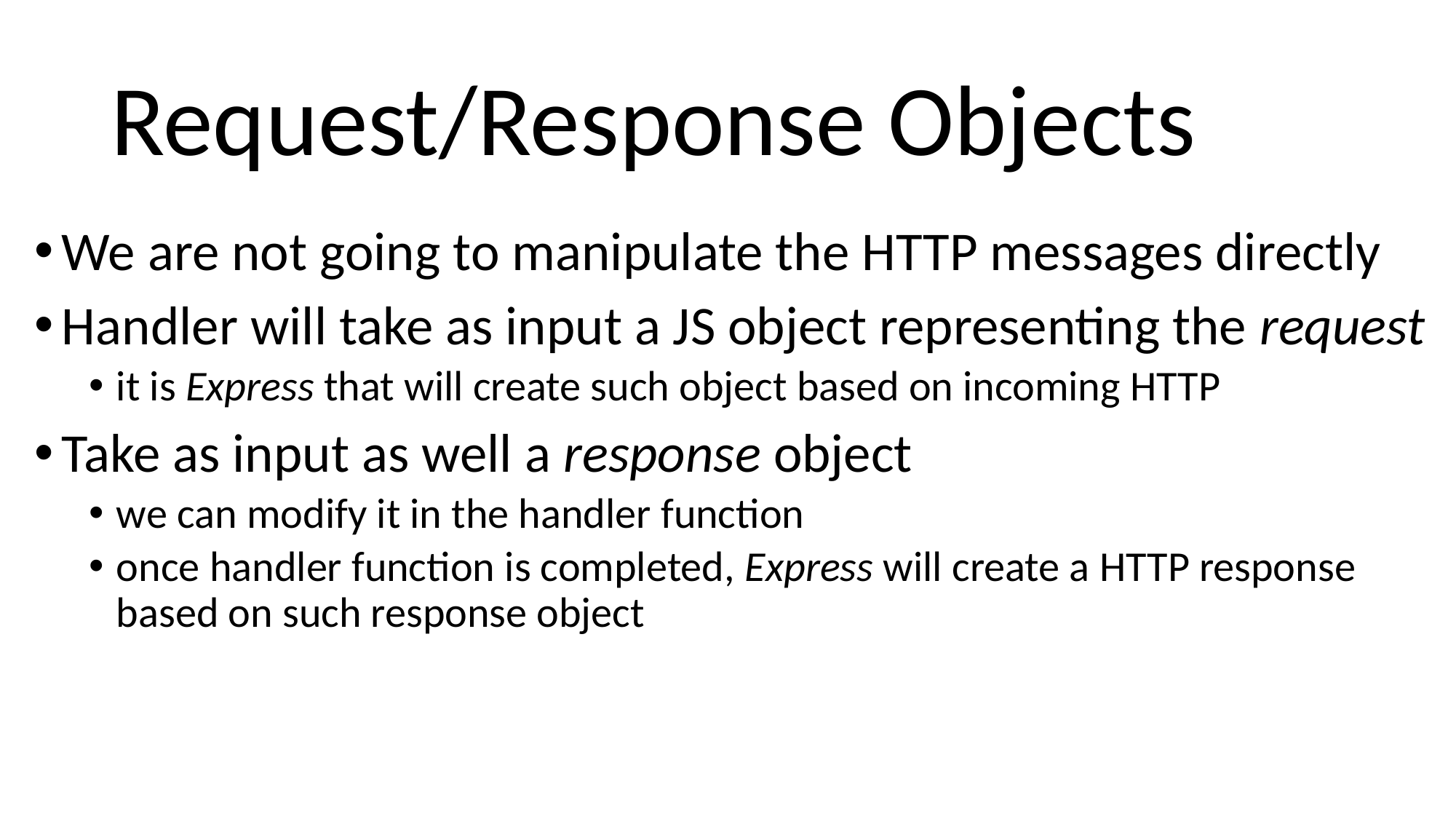

# Request/Response Objects
We are not going to manipulate the HTTP messages directly
Handler will take as input a JS object representing the request
it is Express that will create such object based on incoming HTTP
Take as input as well a response object
we can modify it in the handler function
once handler function is completed, Express will create a HTTP response based on such response object